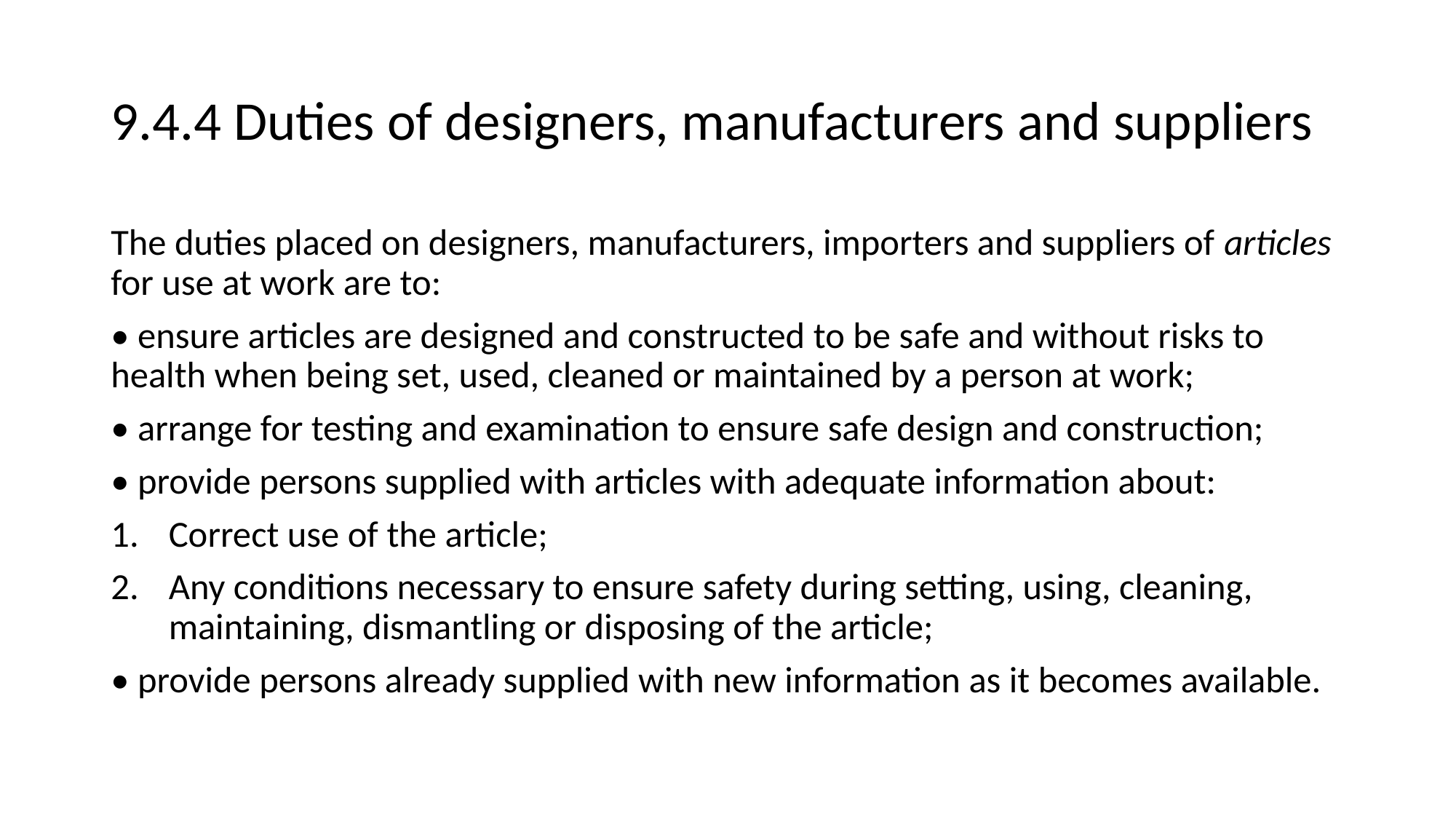

# 9.4.4 Duties of designers, manufacturers and suppliers
The duties placed on designers, manufacturers, importers and suppliers of articles for use at work are to:
• ensure articles are designed and constructed to be safe and without risks to health when being set, used, cleaned or maintained by a person at work;
• arrange for testing and examination to ensure safe design and construction;
• provide persons supplied with articles with adequate information about:
	Correct use of the article;
	Any conditions necessary to ensure safety during setting, using, cleaning, maintaining, dismantling or disposing of the article;
• provide persons already supplied with new information as it becomes available.